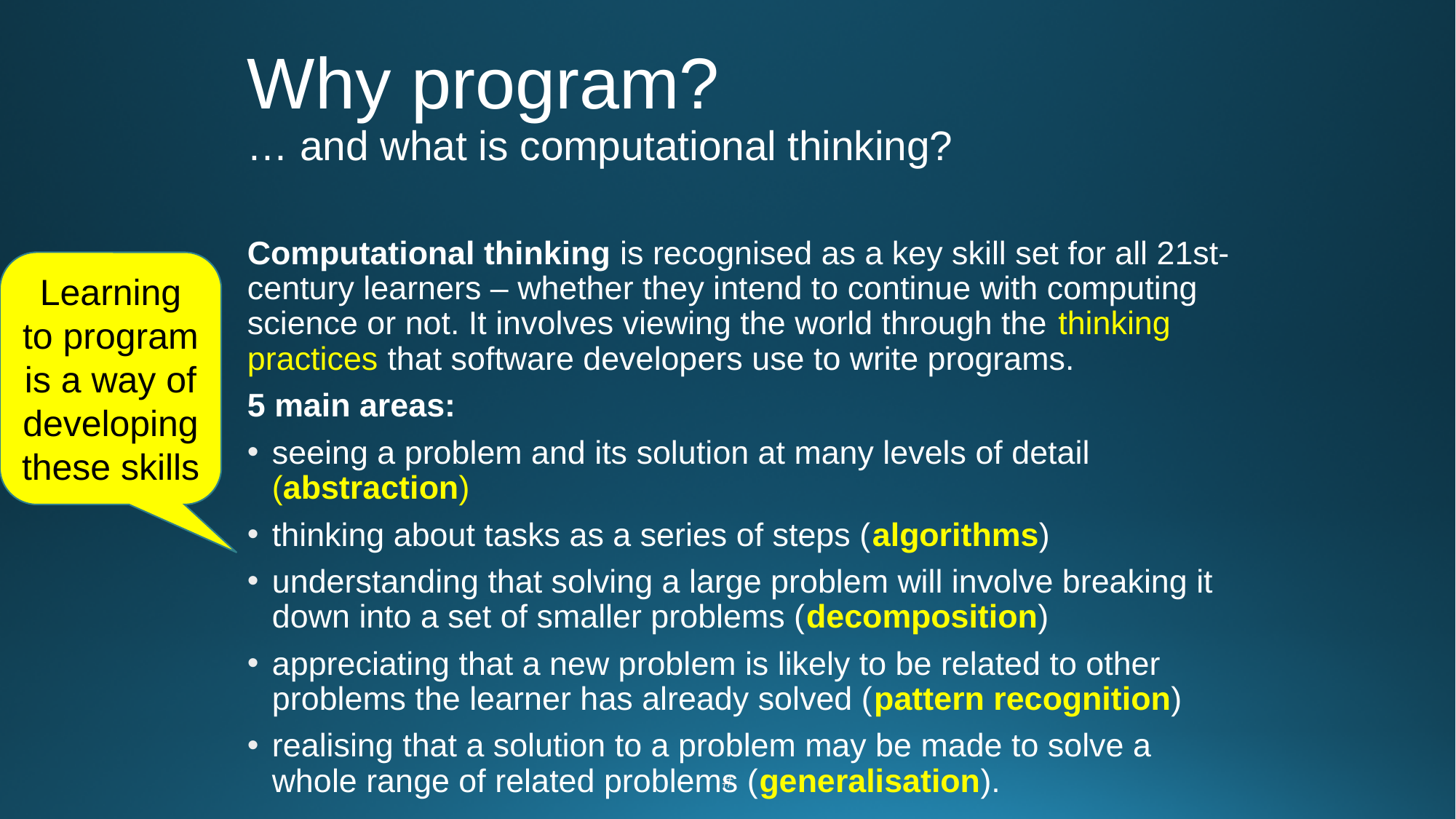

# Why program? … and what is computational thinking?
Computational thinking is recognised as a key skill set for all 21st-century learners – whether they intend to continue with computing science or not. It involves viewing the world through the thinking practices that software developers use to write programs.
5 main areas:
seeing a problem and its solution at many levels of detail (abstraction)
thinking about tasks as a series of steps (algorithms)
understanding that solving a large problem will involve breaking it down into a set of smaller problems (decomposition)
appreciating that a new problem is likely to be related to other problems the learner has already solved (pattern recognition)
realising that a solution to a problem may be made to solve a whole range of related problems (generalisation).

Learning to program is a way of developing these skills
#